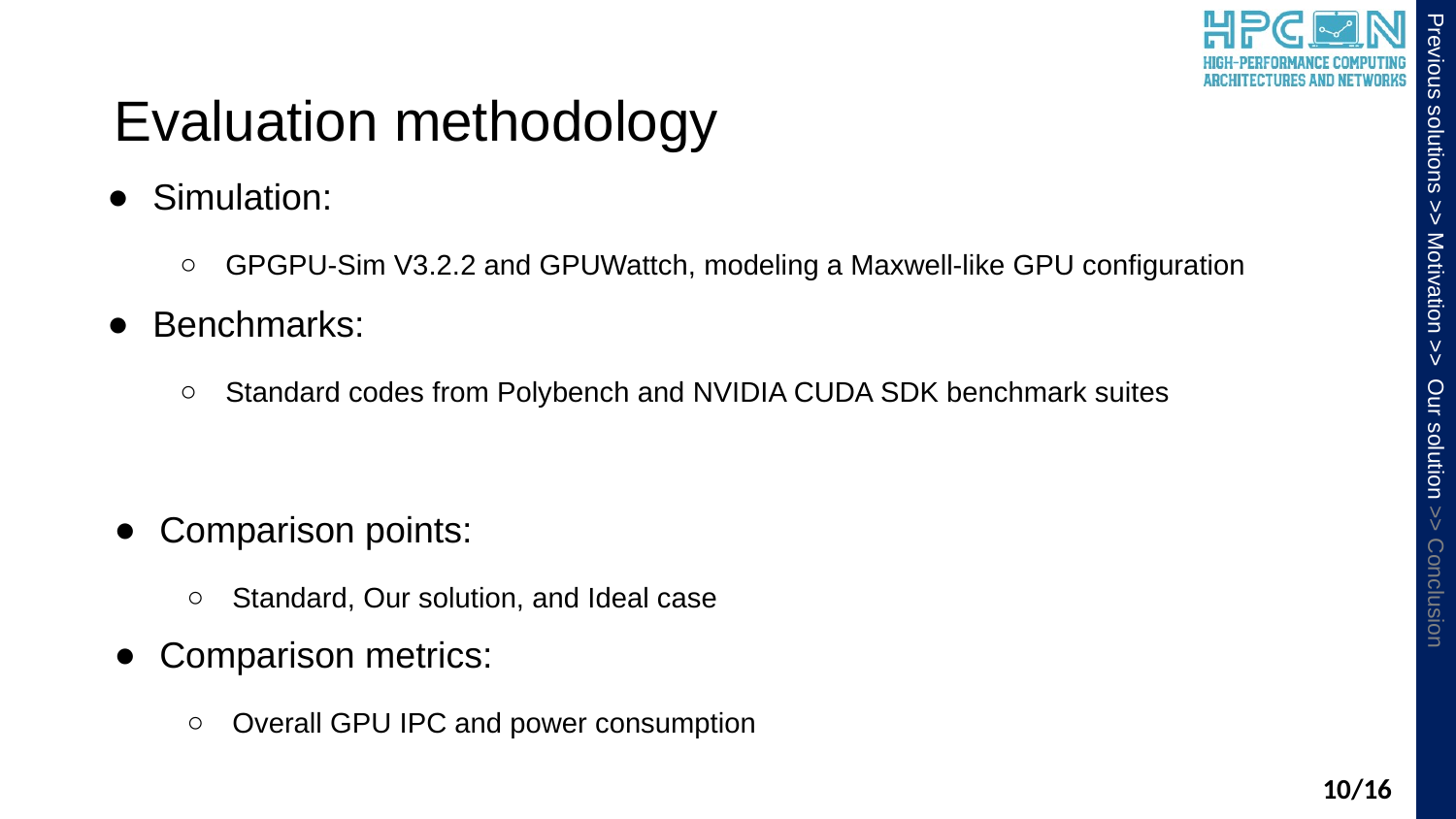

# Evaluation methodology
Simulation:
GPGPU-Sim V3.2.2 and GPUWattch, modeling a Maxwell-like GPU configuration

Benchmarks:
Standard codes from Polybench and NVIDIA CUDA SDK benchmark suites

Previous solutions >> Motivation >>  Our solution >> Conclusion
Comparison points:
Standard, Our solution, and Ideal case

Comparison metrics:
Overall GPU IPC and power consumption
10/16